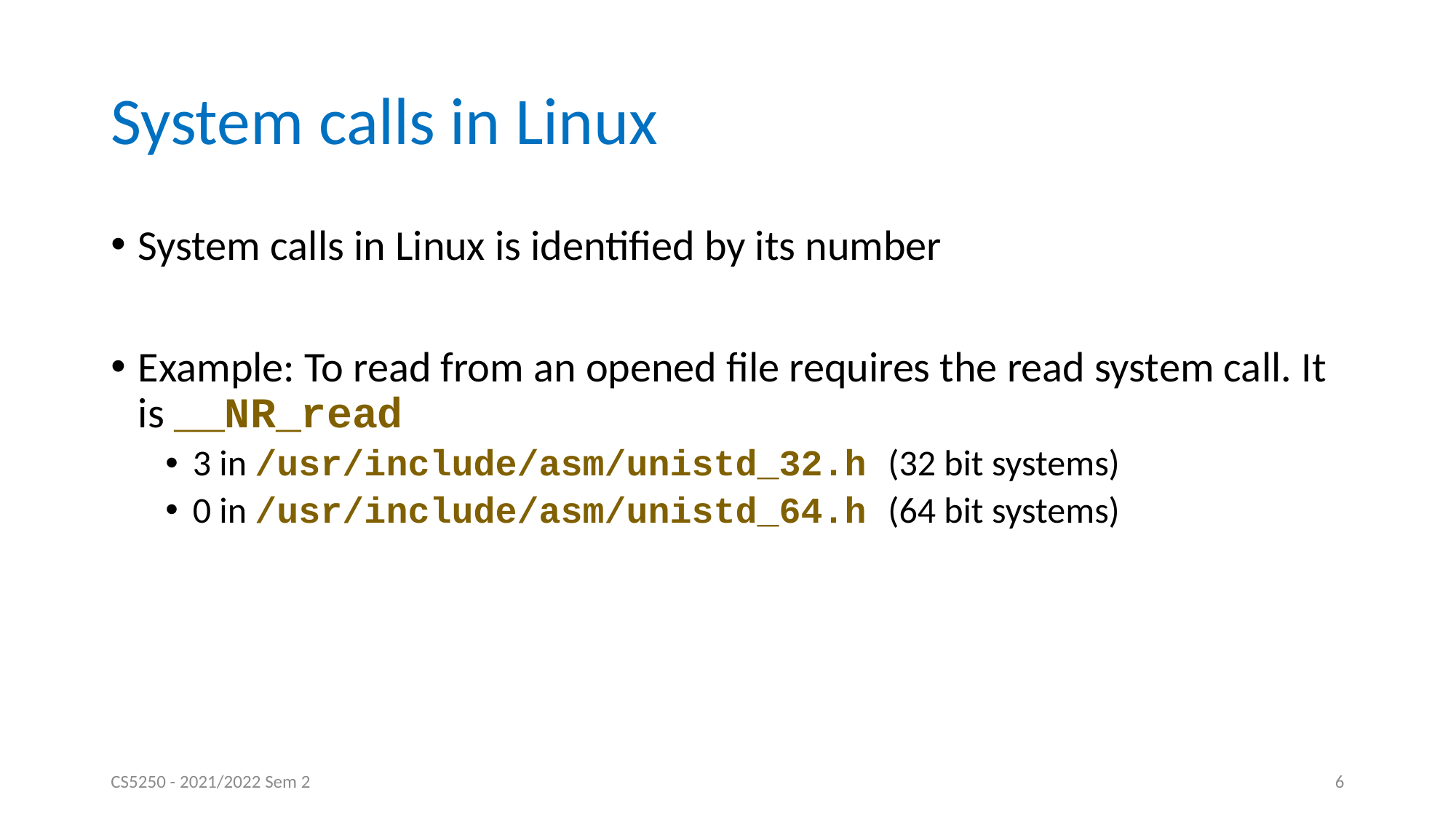

# System calls in Linux
System calls in Linux is identified by its number

Example: To read from an opened file requires the read system call. It is __NR_read
3 in /usr/include/asm/unistd_32.h (32 bit systems)
0 in /usr/include/asm/unistd_64.h (64 bit systems)

CS5250 - 2021/2022 Sem 2
6